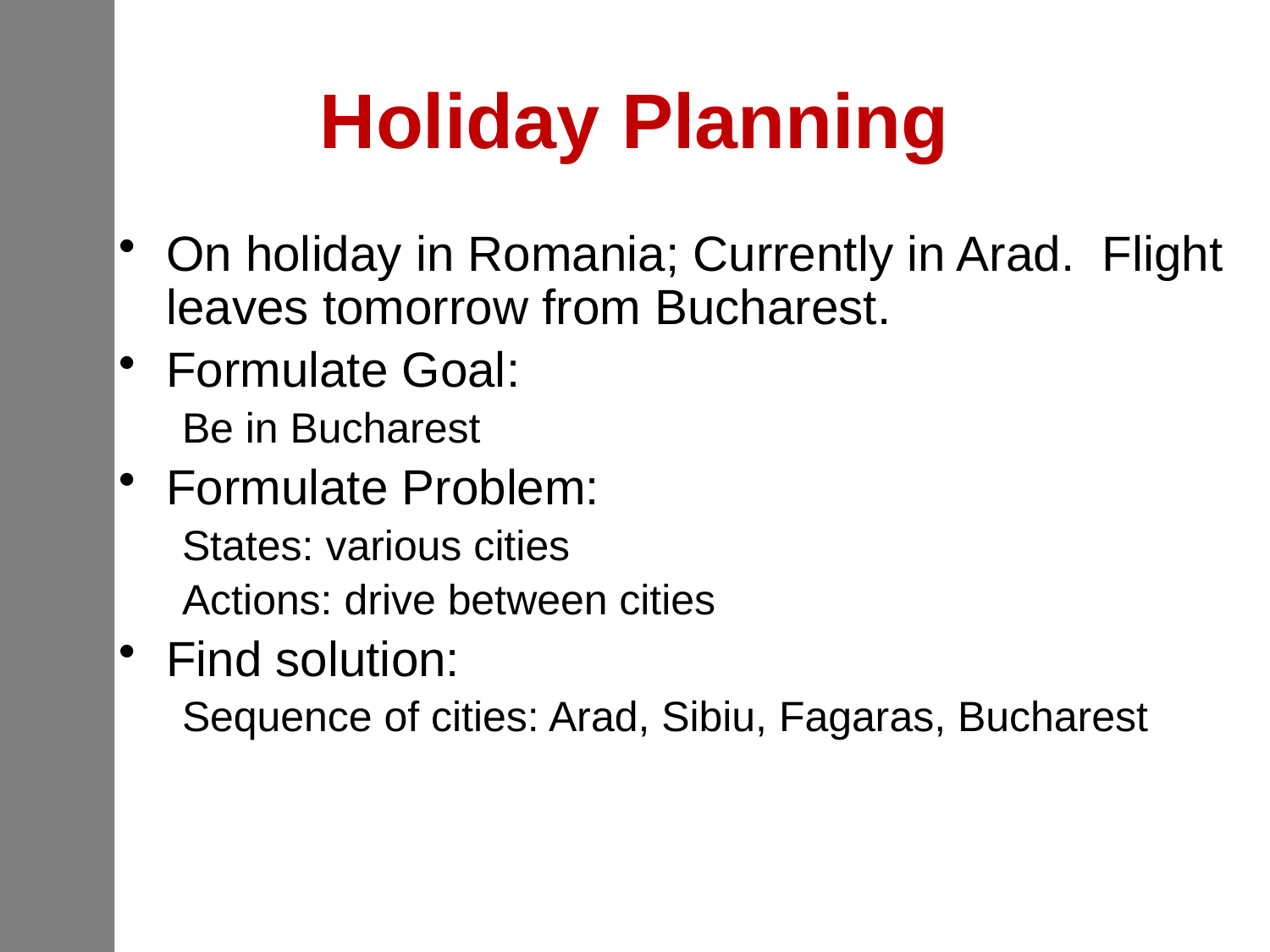

# Holiday Planning
On holiday in Romania; Currently in Arad.  Flight leaves tomorrow from Bucharest.
Formulate Goal:
Be in Bucharest
Formulate Problem:
States: various cities
Actions: drive between cities
Find solution:
Sequence of cities: Arad, Sibiu, Fagaras, Bucharest